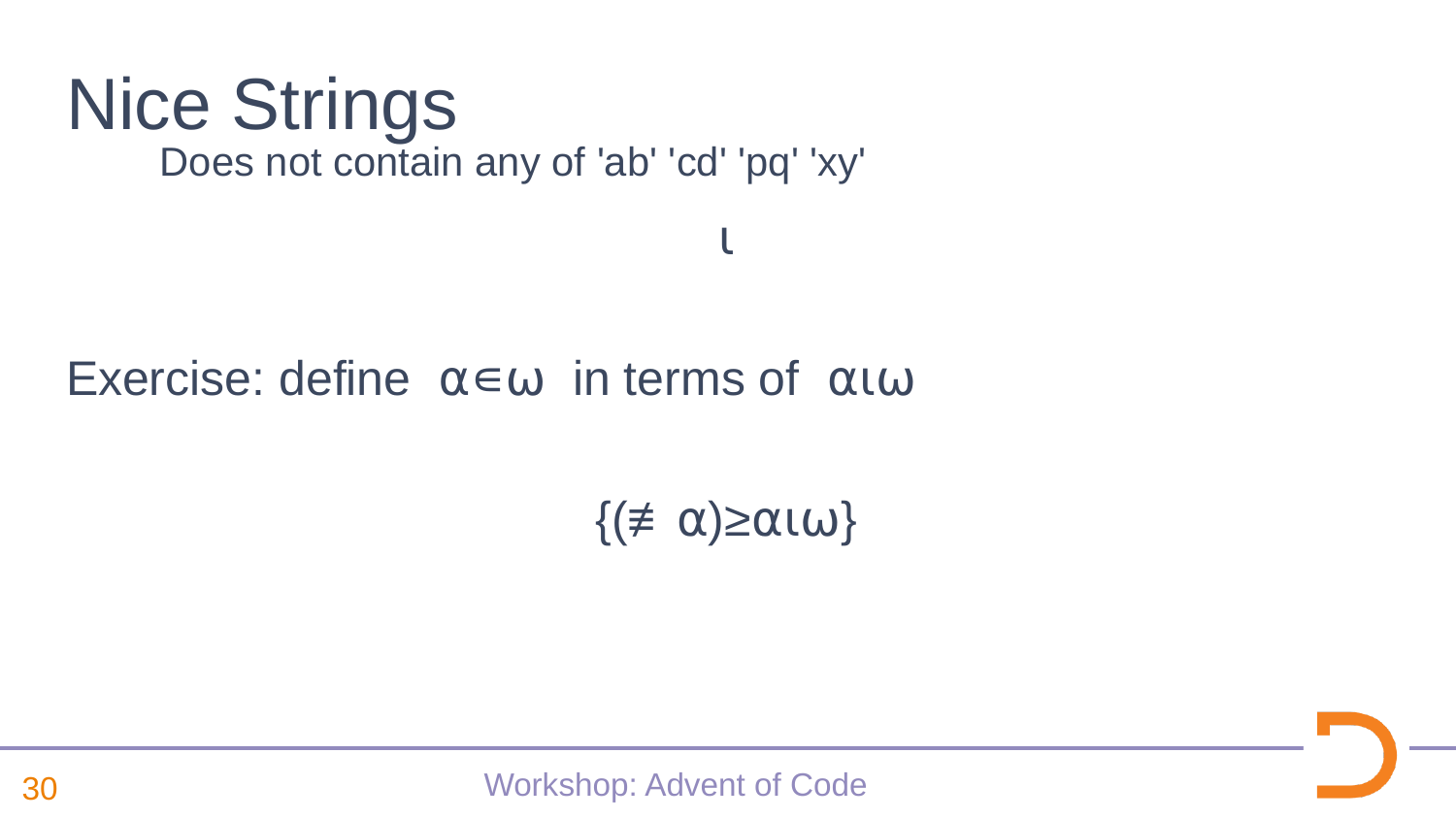

# Nice Strings
Does not contain any of 'ab' 'cd' 'pq' 'xy'

⍳

Exercise: define  ⍺∊⍵  in terms of  ⍺⍳⍵

{(≢⍺)≥⍺⍳⍵}